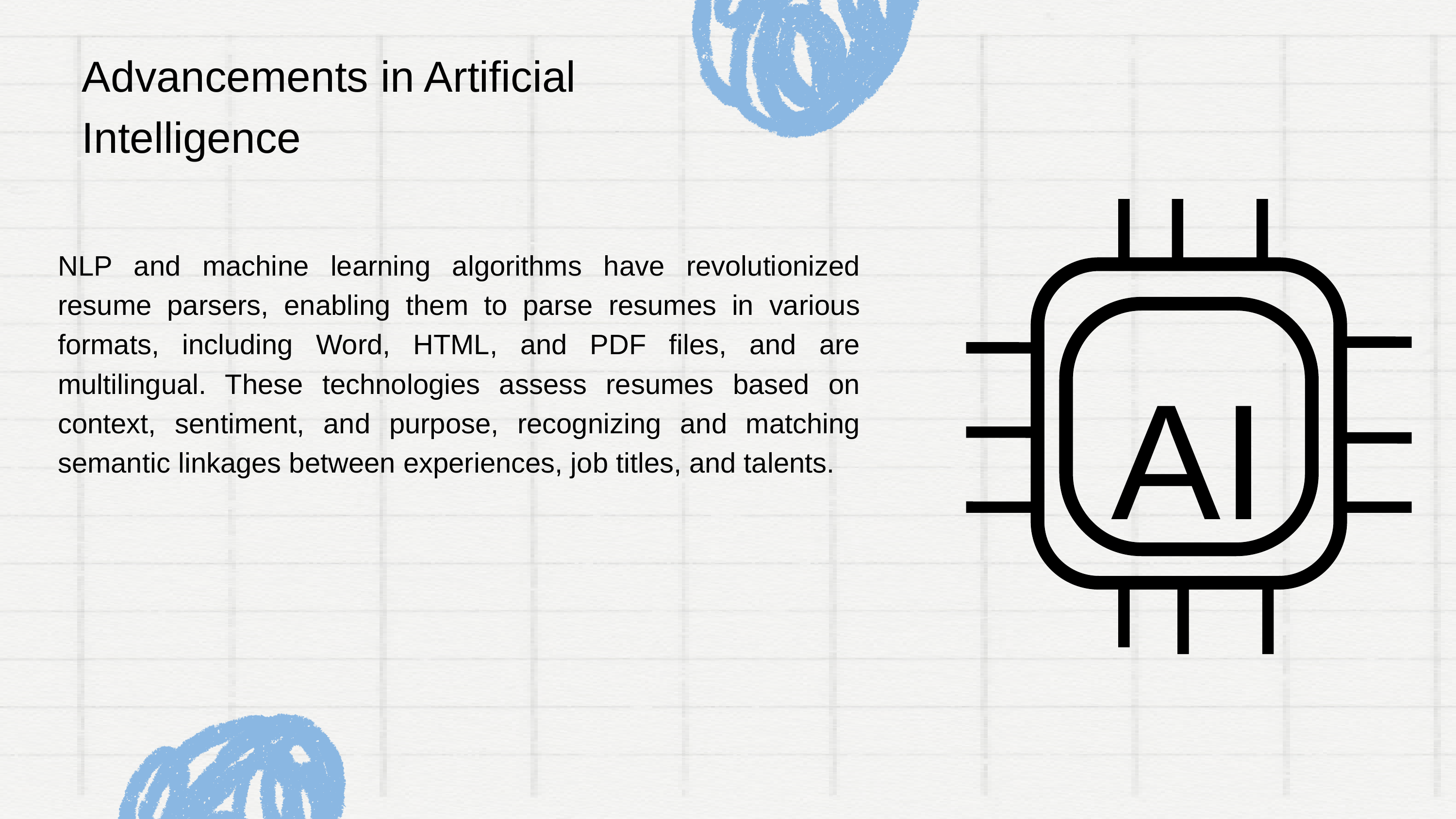

Advancements in Artificial Intelligence

NLP and machine learning algorithms have revolutionized resume parsers, enabling them to parse resumes in various formats, including Word, HTML, and PDF files, and are multilingual. These technologies assess resumes based on context, sentiment, and purpose, recognizing and matching semantic linkages between experiences, job titles, and talents.

AI